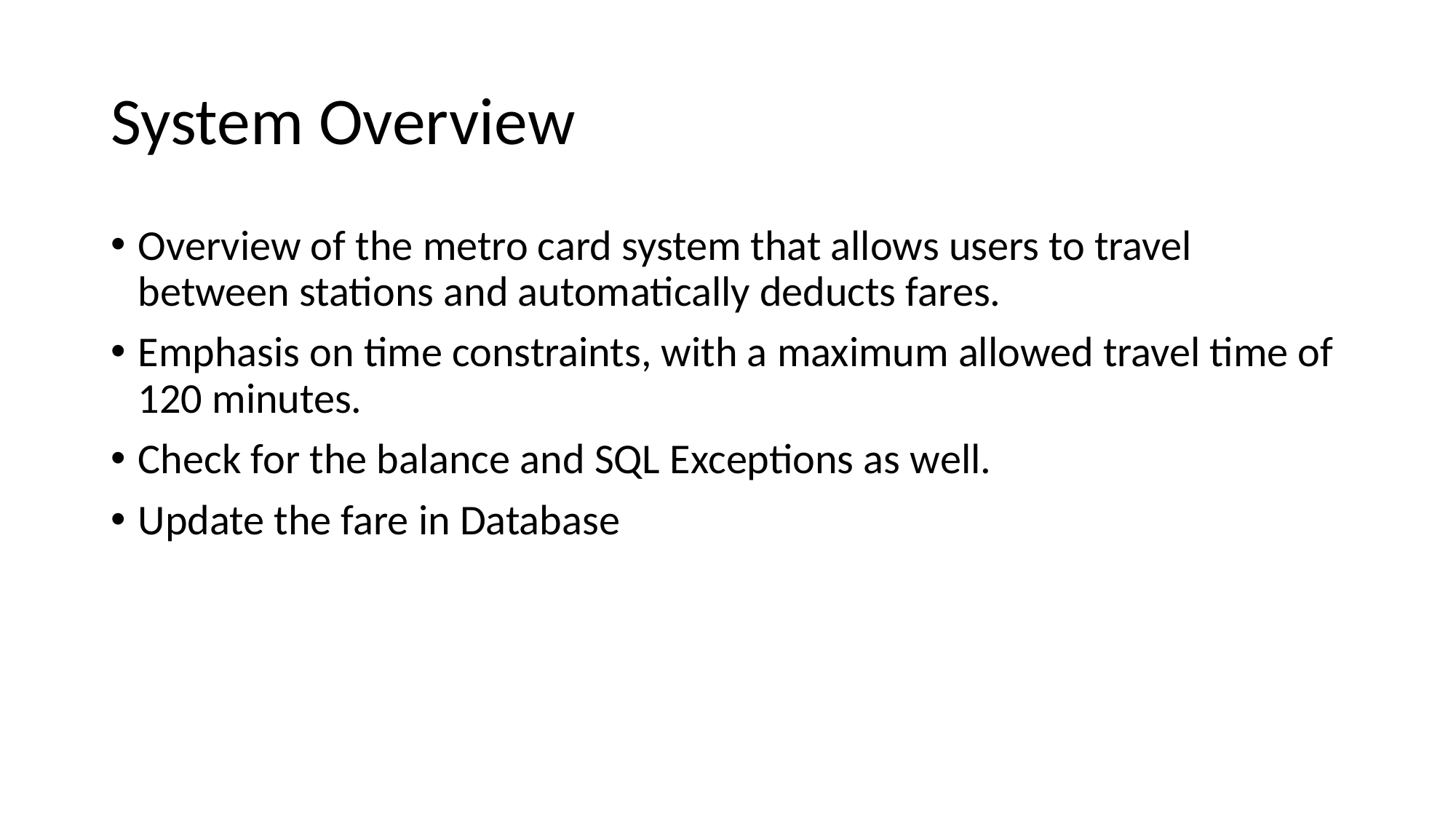

# System Overview
Overview of the metro card system that allows users to travel between stations and automatically deducts fares.
Emphasis on time constraints, with a maximum allowed travel time of 120 minutes.
Check for the balance and SQL Exceptions as well.
Update the fare in Database